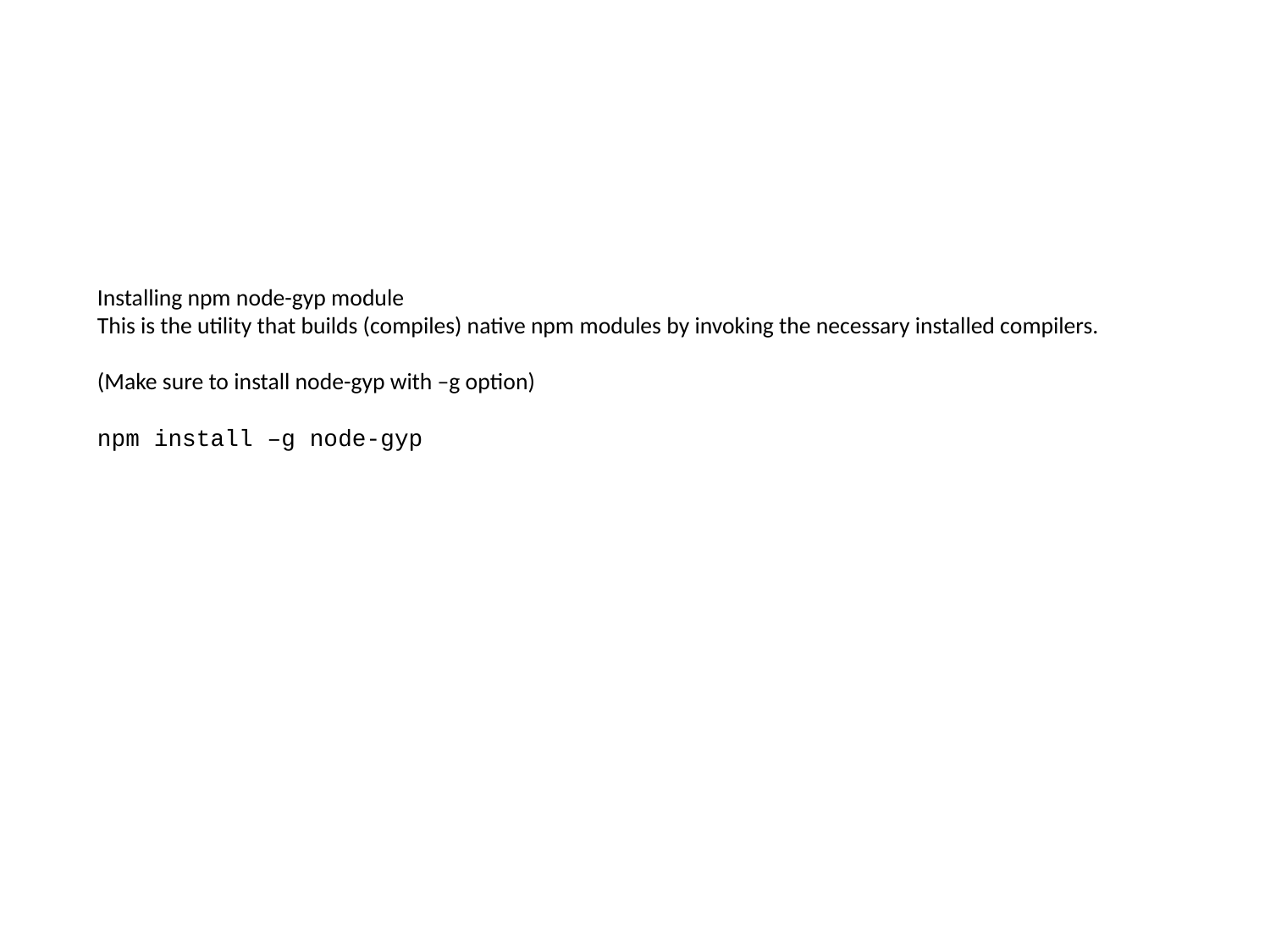

# Installing npm node-gyp module This is the utility that builds (compiles) native npm modules by invoking the necessary installed compilers. (Make sure to install node-gyp with –g option) npm install –g node-gyp